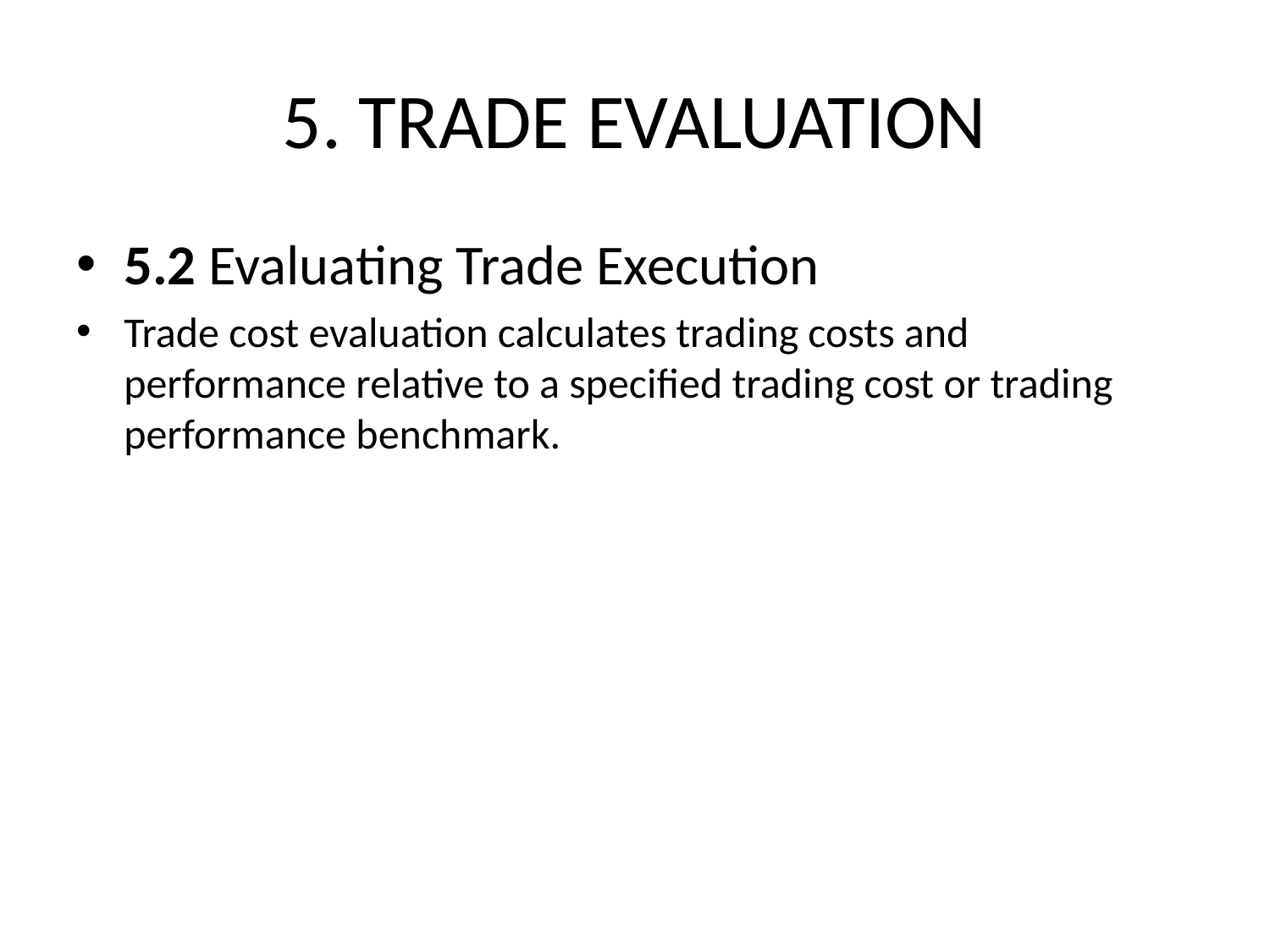

# 5. TRADE EVALUATION
5.2 Evaluating Trade Execution
Trade cost evaluation calculates trading costs and performance relative to a specified trading cost or trading performance benchmark.